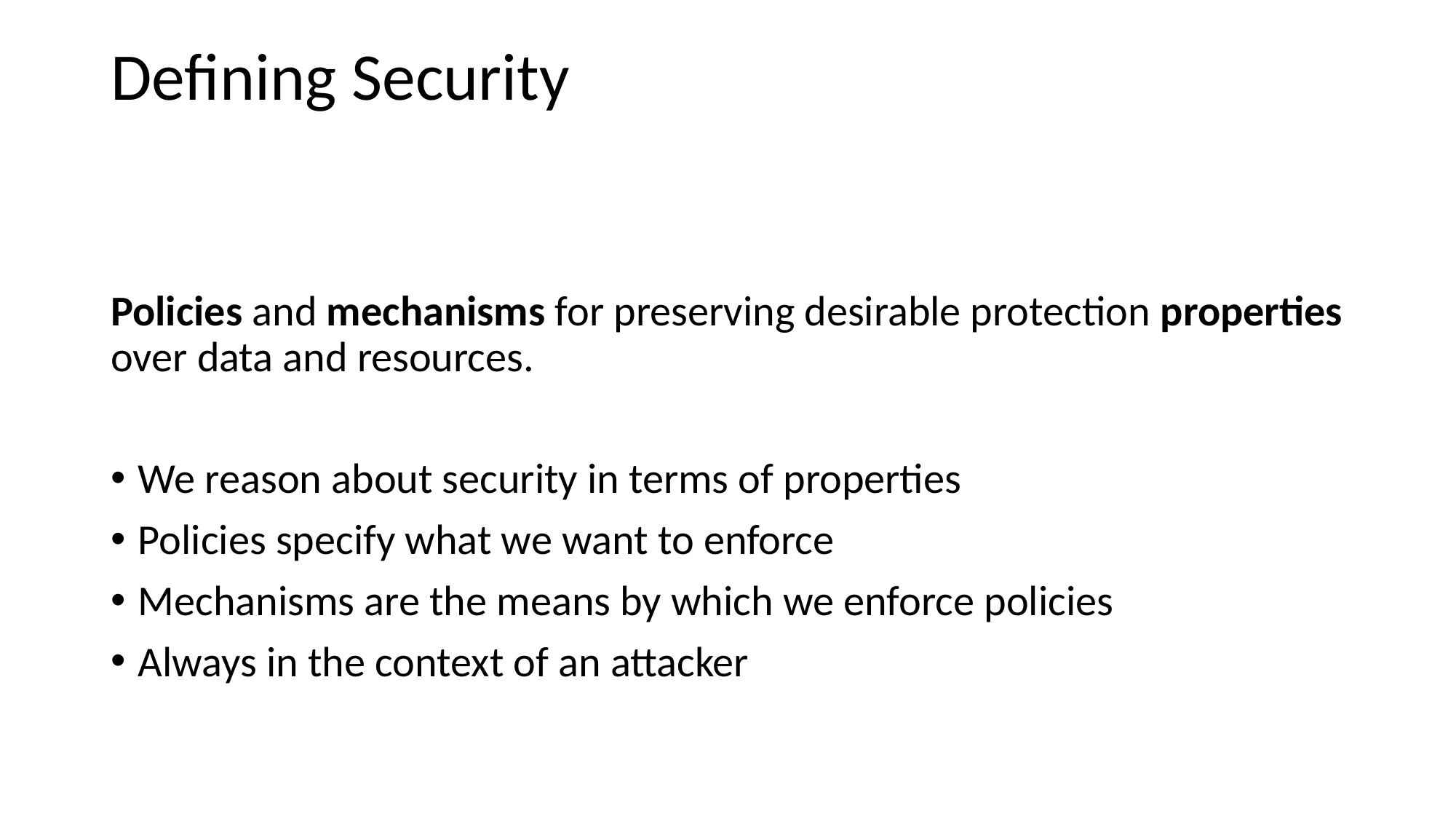

# Defining Security
Policies and mechanisms for preserving desirable protection properties over data and resources.

We reason about security in terms of properties
Policies specify what we want to enforce
Mechanisms are the means by which we enforce policies
Always in the context of an attacker